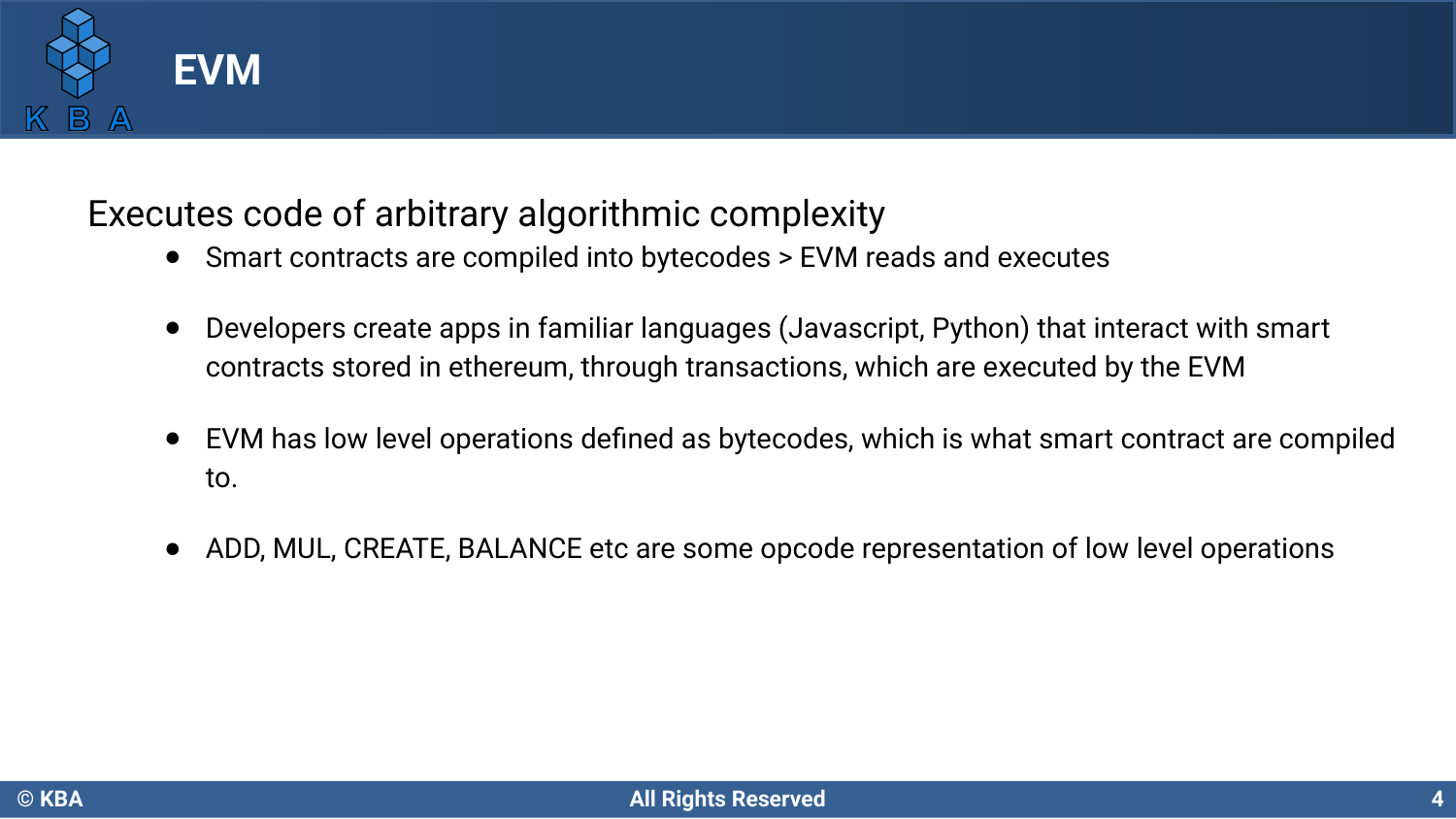

# EVM
Executes code of arbitrary algorithmic complexity
Smart contracts are compiled into bytecodes > EVM reads and executes
Developers create apps in familiar languages (Javascript, Python) that interact with smart contracts stored in ethereum, through transactions, which are executed by the EVM
EVM has low level operations defined as bytecodes, which is what smart contract are compiled to.
ADD, MUL, CREATE, BALANCE etc are some opcode representation of low level operations